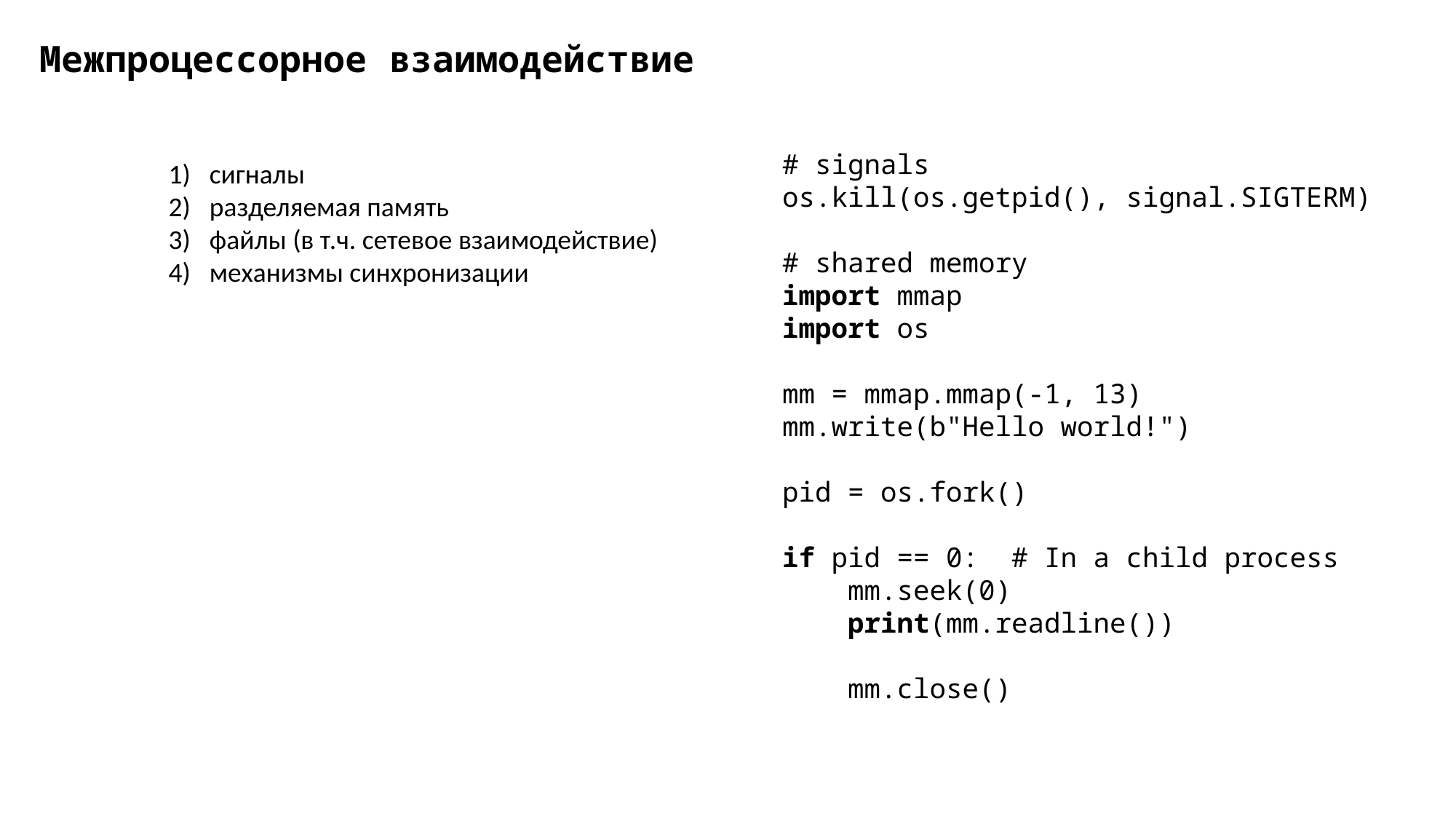

Межпроцессорное взаимодействие
# signals
os.kill(os.getpid(), signal.SIGTERM)

# shared memory
import mmap
import os

mm = mmap.mmap(-1, 13)
mm.write(b"Hello world!")

pid = os.fork()

if pid == 0:  # In a child process
    mm.seek(0)
    print(mm.readline())

    mm.close()

сигналы
разделяемая память
файлы (в т.ч. сетевое взаимодействие)
механизмы синхронизации